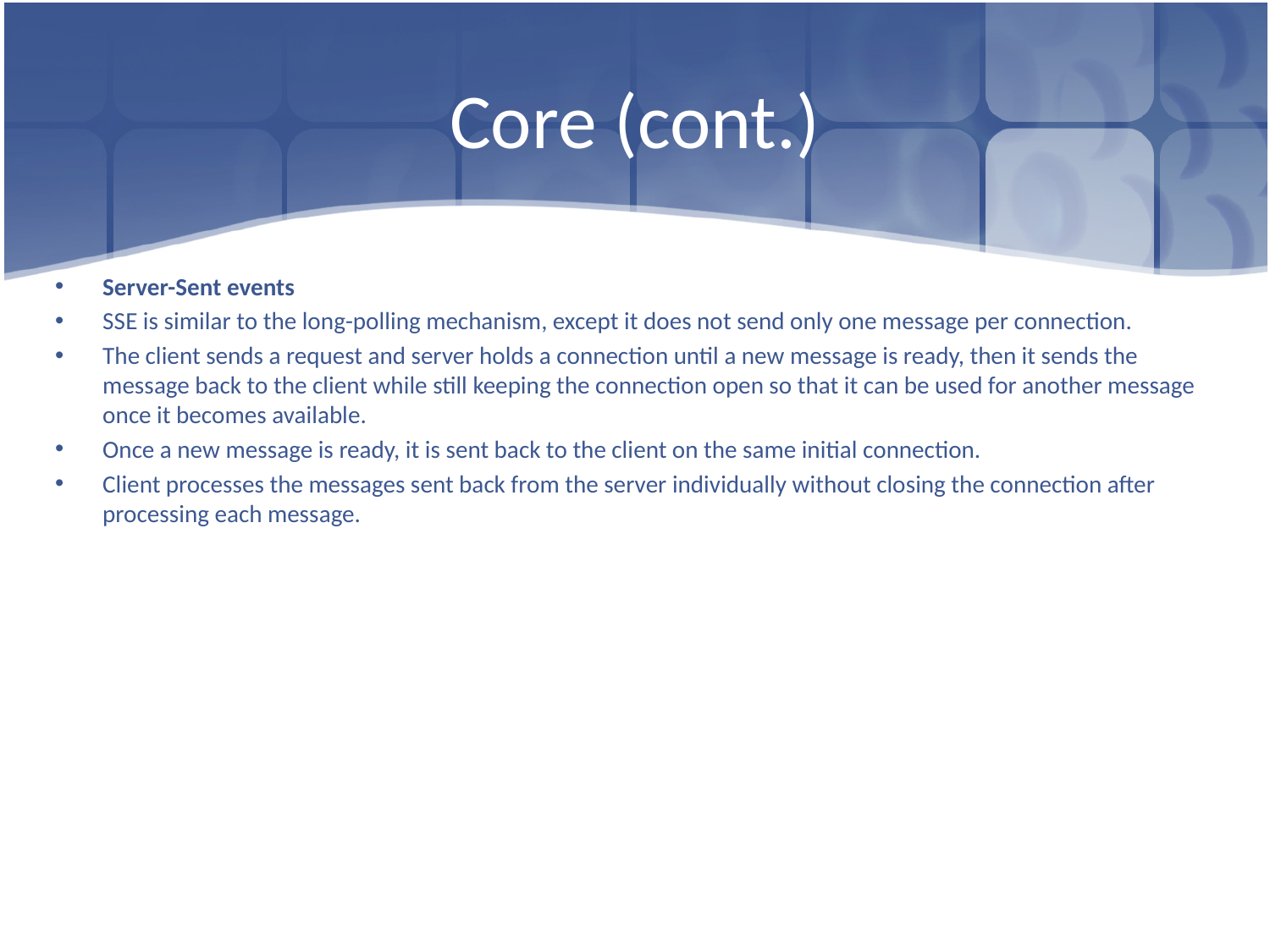

# Core (cont.)
Server-Sent events
SSE is similar to the long-polling mechanism, except it does not send only one message per connection.
The client sends a request and server holds a connection until a new message is ready, then it sends the message back to the client while still keeping the connection open so that it can be used for another message once it becomes available.
Once a new message is ready, it is sent back to the client on the same initial connection.
Client processes the messages sent back from the server individually without closing the connection after processing each message.